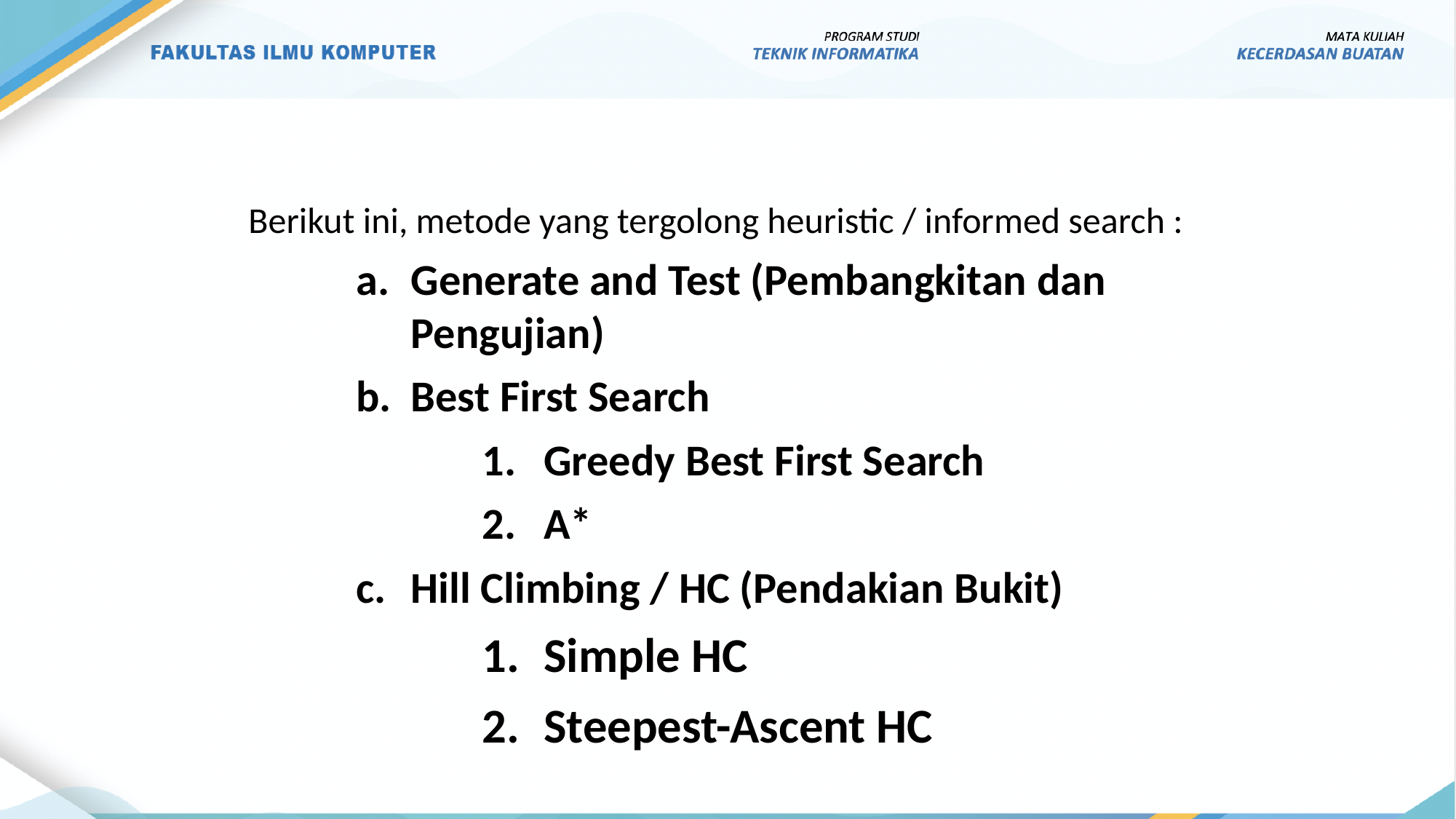

Berikut ini, metode yang tergolong heuristic / informed search :
Generate and Test (Pembangkitan dan Pengujian)
Best First Search
Greedy Best First Search
A*
Hill Climbing / HC (Pendakian Bukit)
Simple HC
Steepest-Ascent HC